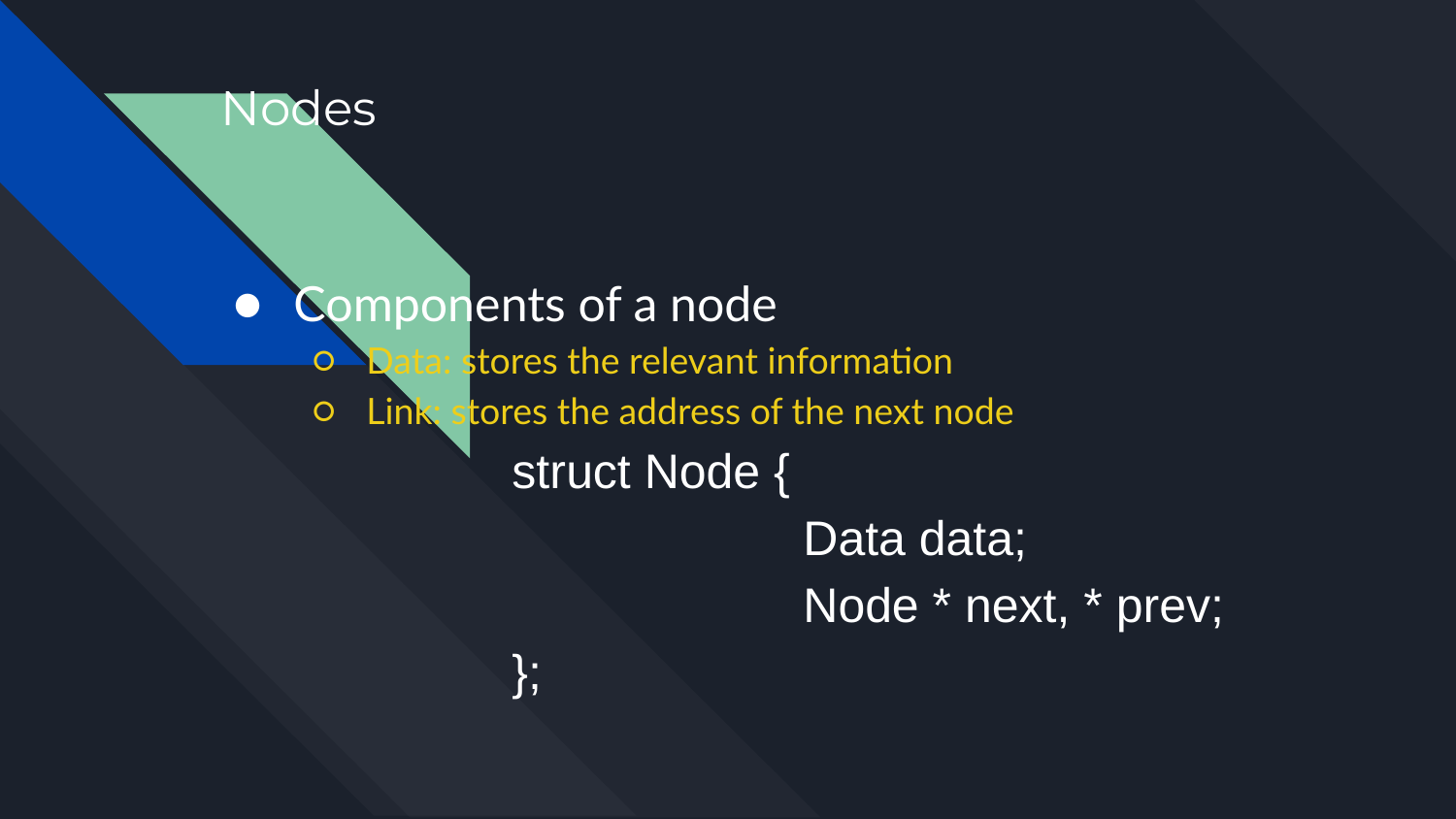

Nodes
Components of a node
Data: stores the relevant information
Link: stores the address of the next node
struct Node {
      		Data data;
       		Node * next, * prev;
};